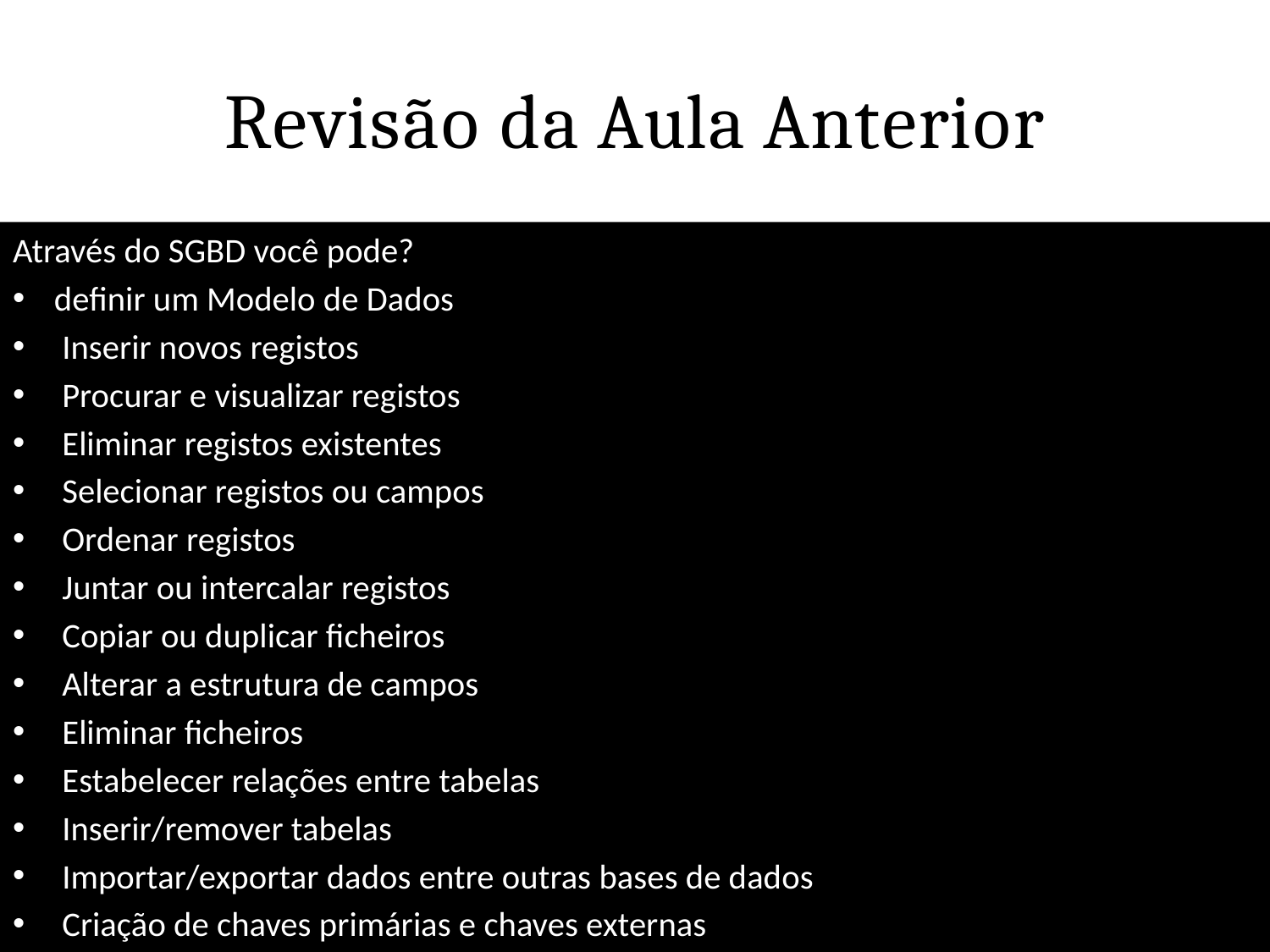

# Revisão da Aula Anterior
Através do SGBD você pode?
definir um Modelo de Dados
 Inserir novos registos
 Procurar e visualizar registos
 Eliminar registos existentes
 Selecionar registos ou campos
 Ordenar registos
 Juntar ou intercalar registos
 Copiar ou duplicar ficheiros
 Alterar a estrutura de campos
 Eliminar ficheiros
 Estabelecer relações entre tabelas
 Inserir/remover tabelas
 Importar/exportar dados entre outras bases de dados
 Criação de chaves primárias e chaves externas

64